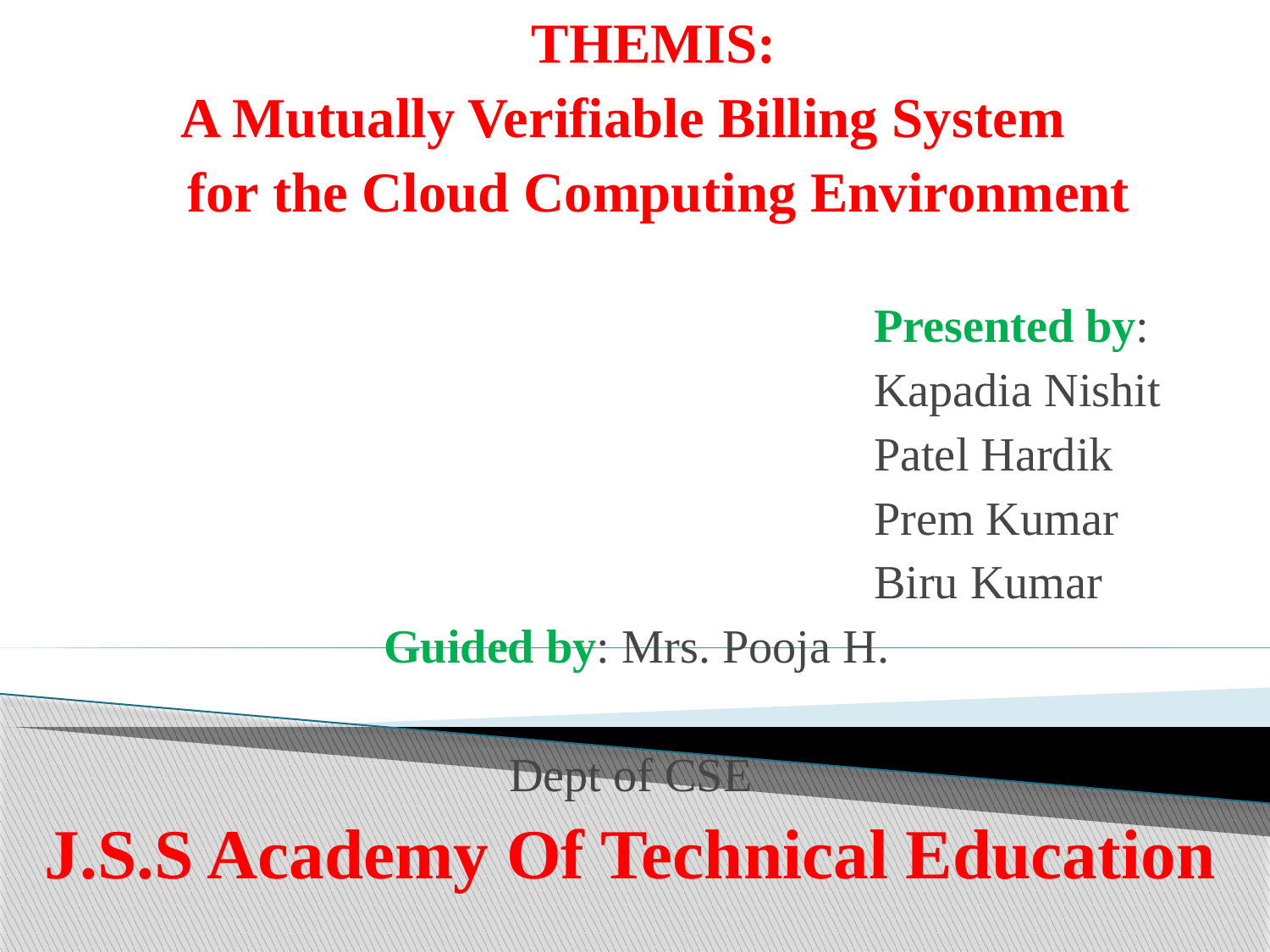

THEMIS:
A Mutually Verifiable Billing System
    for the Cloud Computing Environment

Presented by:
Kapadia Nishit
Patel Hardik
Prem Kumar
Biru Kumar
 Guided by: Mrs. Pooja H.

Dept of CSE
J.S.S Academy Of Technical Education